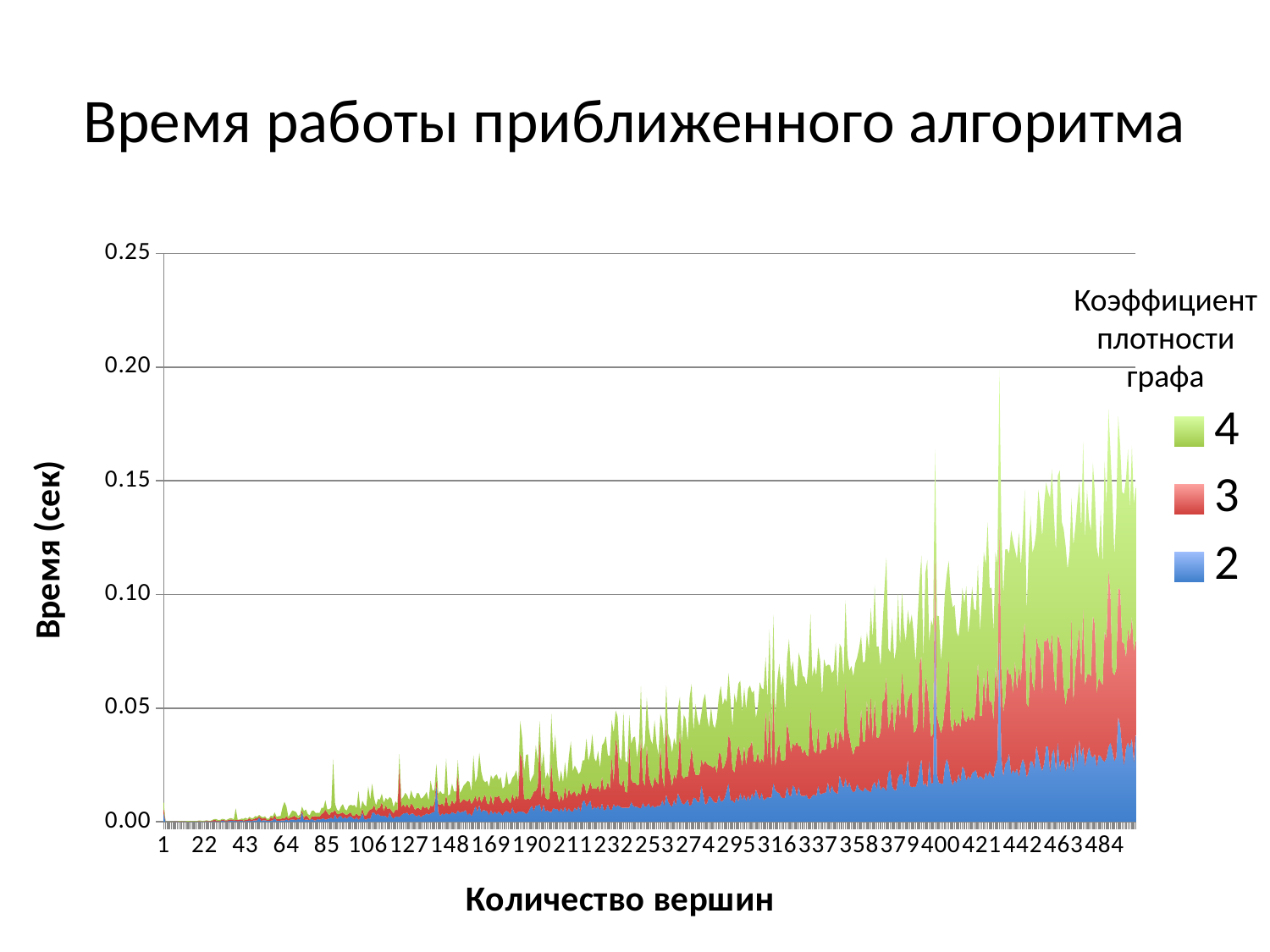

# Время работы приближенного алгоритма

### Chart

| Category |  |  |  |
|---|---|---|---|
| 1.0 | 0.0034296 | 0.0022149 | 0.0028362 |
| 2.0 | 4.69e-05 | 1.49e-05 | 2.07e-05 |
| 3.0 | 2.41e-05 | 2.86e-05 | 2.9e-05 |
| 4.0 | 2.7e-05 | 2.03e-05 | 0.0001088 |
| 5.0 | 2.57e-05 | 2e-06 | 4.11e-05 |
| 6.0 | 3.44e-05 | 3.44e-05 | 4.98e-05 |
| 7.0 | 2.99e-05 | 4.11e-05 | 2.41e-05 |
| 8.0 | 3.86e-05 | 4.4e-05 | 6.35e-05 |
| 9.0 | 3.4e-05 | 4.94e-05 | 0.0001907 |
| 10.0 | 3.28e-05 | 0.0001961 | 0.0001396 |
| 11.0 | 3.78e-05 | 5.31e-05 | 0.0001188 |
| 12.0 | 4.23e-05 | 6.31e-05 | 0.0001267 |
| 13.0 | 5.11e-05 | 6.31e-05 | 0.0002455 |
| 14.0 | 6.31e-05 | 7.27e-05 | 0.0002684 |
| 15.0 | 7.35e-05 | 0.0001504 | 0.00014 |
| 16.0 | 6.85e-05 | 0.0001903 | 0.0001678 |
| 17.0 | 7.23e-05 | 9.72e-05 | 0.0002036 |
| 18.0 | 7.93e-05 | 0.0001005 | 0.0001899 |
| 19.0 | 9.14e-05 | 0.0002314 | 0.0002347 |
| 20.0 | 9.64e-05 | 0.0001068 | 0.0003391 |
| 21.0 | 0.0001146 | 0.0001313 | 0.000155 |
| 22.0 | 0.000103 | 0.0001446 | 0.000268 |
| 23.0 | 0.000273 | 0.0001633 | 0.0002555 |
| 24.0 | 0.0001146 | 0.0002293 | 0.0001446 |
| 25.0 | 0.0001392 | 0.0001886 | 8.31e-05 |
| 26.0 | 0.0002314 | 0.0003391 | 0.0002896 |
| 27.0 | 0.0002044 | 0.0007791 | 0.0002065 |
| 28.0 | 0.0002048 | 0.0004143 | 0.0005813 |
| 29.0 | 0.0002123 | 0.0001982 | 0.0003794 |
| 30.0 | 0.0001849 | 0.0002277 | 0.0004321 |
| 31.0 | 0.0005497 | 0.0004396 | 0.0003095 |
| 32.0 | 0.000332 | 0.0003943 | 0.0005107 |
| 33.0 | 0.0002298 | 0.0003897 | 0.0001354 |
| 34.0 | 0.0002829 | 0.0004429 | 0.00046 |
| 35.0 | 0.0003993 | 0.0006096 | 0.0005892 |
| 36.0 | 0.0005057 | 0.0005913 | 0.0004625 |
| 37.0 | 0.0003432 | 0.0003415 | 0.0003864 |
| 38.0 | 0.0004197 | 0.0004267 | 0.0050773 |
| 39.0 | 0.0002472 | 0.000568 | 5.15e-05 |
| 40.0 | 0.0003411 | 0.0004982 | 0.0001824 |
| 41.0 | 0.0004749 | 0.0005452 | 0.0004292 |
| 42.0 | 0.0002854 | 0.0002921 | 0.000728 |
| 43.0 | 0.0002913 | 0.0006179 | 0.000871 |
| 44.0 | 0.0004355 | 0.0004999 | 0.000322 |
| 45.0 | 0.0005605 | 0.000984 | 0.0006308 |
| 46.0 | 0.0003149 | 0.0006491 | 0.0006736 |
| 47.0 | 0.0005651 | 0.0005572 | 0.0005285 |
| 48.0 | 0.0005647 | 0.0009765 | 0.0010152 |
| 49.0 | 0.0006678 | 0.0009653 | 0.0006067 |
| 50.0 | 0.0018991 | 0.0005165 | 0.0006237 |
| 51.0 | 0.000403 | 0.0012429 | 0.0007164 |
| 52.0 | 0.0006952 | 0.0007172 | 0.0005452 |
| 53.0 | 0.0007135 | 0.0011004 | 0.0006142 |
| 54.0 | 0.0004471 | 0.0004288 | 0.0005057 |
| 55.0 | 0.0004429 | 0.0003756 | 0.0006191 |
| 56.0 | 0.0005132 | 0.00154 | 0.0006511 |
| 57.0 | 0.0006657 | 0.0006761 | 0.0010842 |
| 58.0 | 0.0015184 | 0.0014773 | 0.0011436 |
| 59.0 | 0.0005148 | 0.0006773 | 0.0009724 |
| 60.0 | 0.0005015 | 0.00077 | 0.0012354 |
| 61.0 | 0.0005281 | 0.0007122 | 0.0012512 |
| 62.0 | 0.0005423 | 0.0011473 | 0.0046796 |
| 63.0 | 0.0006112 | 0.0008257 | 0.0073579 |
| 64.0 | 0.0010364 | 0.0014719 | 0.0043039 |
| 65.0 | 0.0005527 | 0.0008012 | 0.0008032 |
| 66.0 | 0.0009146 | 0.0009761 | 0.0015114 |
| 67.0 | 0.0010181 | 0.0011149 | 0.0028765 |
| 68.0 | 0.0009624 | 0.001722 | 0.0020395 |
| 69.0 | 0.0006669 | 0.001439 | 0.002143 |
| 70.0 | 0.0012865 | 0.0003648 | 0.0009429 |
| 71.0 | 0.0009042 | 0.0011353 | 0.0011415 |
| 72.0 | 0.0043002 | 0.0009661 | 0.001439 |
| 73.0 | 0.0008722 | 0.0009707 | 0.0028981 |
| 74.0 | 0.0009624 | 0.0019826 | 0.0024904 |
| 75.0 | 0.0009749 | 0.0012092 | 0.0012184 |
| 76.0 | 0.0007043 | 0.0002435 | 0.0019967 |
| 77.0 | 0.0012816 | 0.0010734 | 0.0025054 |
| 78.0 | 0.0007318 | 0.0017171 | 0.00251 |
| 79.0 | 0.0006021 | 0.0019527 | 0.001304 |
| 80.0 | 0.0012392 | 0.0010152 | 0.0017432 |
| 81.0 | 0.0009765 | 0.0013651 | 0.0015301 |
| 82.0 | 0.0012392 | 0.0021954 | 0.0027019 |
| 83.0 | 0.0015866 | 0.0023882 | 0.0021729 |
| 84.0 | 0.0009134 | 0.0044818 | 0.0041602 |
| 85.0 | 0.0012458 | 0.0028262 | 0.0013717 |
| 86.0 | 0.0014607 | 0.0014345 | 0.0026616 |
| 87.0 | 0.0018966 | 0.0024231 | 0.0019519 |
| 88.0 | 0.0011531 | 0.0031765 | 0.0230671 |
| 89.0 | 0.0033797 | 0.0018363 | 0.002672 |
| 90.0 | 0.0012038 | 0.002229 | 0.001865 |
| 91.0 | 0.0023279 | 0.0010634 | 0.0013734 |
| 92.0 | 0.0027157 | 0.0011984 | 0.0027984 |
| 93.0 | 0.0013593 | 0.0027784 | 0.0036544 |
| 94.0 | 0.0021143 | 0.0012628 | 0.002165 |
| 95.0 | 0.0014083 | 0.0016805 | 0.0018687 |
| 96.0 | 0.0021746 | 0.0014756 | 0.0034155 |
| 97.0 | 0.002507 | 0.0017407 | 0.0032335 |
| 98.0 | 0.0016722 | 0.0009258 | 0.0045616 |
| 99.0 | 0.0010746 | 0.001592 | 0.0047382 |
| 100.0 | 0.0019531 | 0.0018247 | 0.0021509 |
| 101.0 | 0.0009071 | 0.0017815 | 0.0109197 |
| 102.0 | 0.0017898 | 0.0009931 | 0.0024958 |
| 103.0 | 0.0041007 | 0.0019269 | 0.0033066 |
| 104.0 | 0.0012263 | 0.0017154 | 0.0045304 |
| 105.0 | 0.0009354 | 0.0019282 | 0.0037849 |
| 106.0 | 0.0016788 | 0.002859 | 0.011125 |
| 107.0 | 0.0013285 | 0.0041822 | 0.0040538 |
| 108.0 | 0.0039524 | 0.001641 | 0.0112127 |
| 109.0 | 0.0041876 | 0.003327 | 0.0029293 |
| 110.0 | 0.0029347 | 0.0019722 | 0.0023392 |
| 111.0 | 0.0035717 | 0.0024306 | 0.0040787 |
| 112.0 | 0.0028187 | 0.0034487 | 0.0035032 |
| 113.0 | 0.0025083 | 0.0062288 | 0.0036607 |
| 114.0 | 0.0027497 | 0.0020695 | 0.0035647 |
| 115.0 | 0.0024738 | 0.0049285 | 0.003162 |
| 116.0 | 0.0017079 | 0.0038468 | 0.0040617 |
| 117.0 | 0.0042325 | 0.0018513 | 0.0048168 |
| 118.0 | 0.0023022 | 0.0025868 | 0.0052988 |
| 119.0 | 0.0014021 | 0.002377 | 0.0026837 |
| 120.0 | 0.0023882 | 0.003066 | 0.0035194 |
| 121.0 | 0.0023911 | 0.0026949 | 0.0029883 |
| 122.0 | 0.0020815 | 0.0230937 | 0.0046597 |
| 123.0 | 0.0029168 | 0.0035638 | 0.0034333 |
| 124.0 | 0.003676 | 0.0040783 | 0.0031969 |
| 125.0 | 0.003738 | 0.0027443 | 0.0062675 |
| 126.0 | 0.0040908 | 0.0039233 | 0.0036748 |
| 127.0 | 0.0029613 | 0.0030693 | 0.0035792 |
| 128.0 | 0.0035967 | 0.0045471 | 0.0056791 |
| 129.0 | 0.0036889 | 0.0035597 | 0.0039304 |
| 130.0 | 0.0028179 | 0.0024709 | 0.004759 |
| 131.0 | 0.0023832 | 0.0038435 | 0.00641 |
| 132.0 | 0.003172 | 0.0028931 | 0.0065002 |
| 133.0 | 0.0020088 | 0.003199 | 0.0049788 |
| 134.0 | 0.0027917 | 0.0043999 | 0.0034495 |
| 135.0 | 0.0030755 | 0.0029293 | 0.0057734 |
| 136.0 | 0.0037396 | 0.0029949 | 0.0064524 |
| 137.0 | 0.003206 | 0.0020233 | 0.0040451 |
| 138.0 | 0.0036266 | 0.0036366 | 0.0109438 |
| 139.0 | 0.0042412 | 0.0024148 | 0.0069922 |
| 140.0 | 0.0042703 | 0.0038481 | 0.0060148 |
| 141.0 | 0.0162572 | 0.0027186 | 0.0065247 |
| 142.0 | 0.0043094 | 0.0034633 | 0.0044718 |
| 143.0 | 0.0025428 | 0.0050337 | 0.006014 |
| 144.0 | 0.0038123 | 0.0042134 | 0.0042657 |
| 145.0 | 0.0030365 | 0.0037824 | 0.0055855 |
| 146.0 | 0.0039058 | 0.0081014 | 0.0158022 |
| 147.0 | 0.0033947 | 0.0038182 | 0.004269 |
| 148.0 | 0.0033357 | 0.0036224 | 0.0051746 |
| 149.0 | 0.004326 | 0.0055166 | 0.0070113 |
| 150.0 | 0.0039058 | 0.0039133 | 0.0056475 |
| 151.0 | 0.003418 | 0.0056475 | 0.0042034 |
| 152.0 | 0.0050171 | 0.0168864 | 0.0053321 |
| 153.0 | 0.0039939 | 0.0042175 | 0.0043833 |
| 154.0 | 0.0043272 | 0.0048296 | 0.0049069 |
| 155.0 | 0.0045271 | 0.0055797 | 0.0059097 |
| 156.0 | 0.0052481 | 0.0041219 | 0.0074901 |
| 157.0 | 0.0029974 | 0.0060248 | 0.0090102 |
| 158.0 | 0.0038851 | 0.0064009 | 0.0072549 |
| 159.0 | 0.002544 | 0.0053765 | 0.0053902 |
| 160.0 | 0.0043804 | 0.0050008 | 0.0198448 |
| 161.0 | 0.0070666 | 0.0044078 | 0.0057493 |
| 162.0 | 0.004523 | 0.0043039 | 0.0113083 |
| 163.0 | 0.0074323 | 0.0044394 | 0.018552 |
| 164.0 | 0.0042341 | 0.0041618 | 0.013726 |
| 165.0 | 0.0051816 | 0.0052531 | 0.0080457 |
| 166.0 | 0.0050441 | 0.0070866 | 0.0052228 |
| 167.0 | 0.0046443 | 0.0035485 | 0.0098862 |
| 168.0 | 0.003007 | 0.0046721 | 0.007631 |
| 169.0 | 0.005111 | 0.0071086 | 0.0083594 |
| 170.0 | 0.0034441 | 0.0039761 | 0.0112464 |
| 171.0 | 0.0046759 | 0.0066378 | 0.0088523 |
| 172.0 | 0.0034288 | 0.0073002 | 0.0101584 |
| 173.0 | 0.0046343 | 0.0070276 | 0.0066573 |
| 174.0 | 0.0038086 | 0.00612 | 0.0098314 |
| 175.0 | 0.0028042 | 0.005298 | 0.0063959 |
| 176.0 | 0.0043443 | 0.0048712 | 0.0063747 |
| 177.0 | 0.0049036 | 0.0059371 | 0.0113232 |
| 178.0 | 0.0043347 | 0.0051517 | 0.0068352 |
| 179.0 | 0.0033444 | 0.0047436 | 0.0088112 |
| 180.0 | 0.0065231 | 0.0060684 | 0.0067811 |
| 181.0 | 0.0039781 | 0.005374 | 0.0110851 |
| 182.0 | 0.003541 | 0.0082248 | 0.0109326 |
| 183.0 | 0.00455 | 0.0053267 | 0.0072806 |
| 184.0 | 0.0046061 | 0.0261182 | 0.013746 |
| 185.0 | 0.0044494 | 0.0227691 | 0.0100703 |
| 186.0 | 0.00423 | 0.0058781 | 0.012124 |
| 187.0 | 0.003418 | 0.0063901 | 0.0196096 |
| 188.0 | 0.0039798 | 0.0063701 | 0.0193814 |
| 189.0 | 0.005987 | 0.0038992 | 0.0073978 |
| 190.0 | 0.0071206 | 0.0042603 | 0.0078936 |
| 191.0 | 0.0048483 | 0.0084895 | 0.0076397 |
| 192.0 | 0.0071464 | 0.0064204 | 0.0202674 |
| 193.0 | 0.0071256 | 0.0085074 | 0.0112318 |
| 194.0 | 0.0078562 | 0.0297086 | 0.0067982 |
| 195.0 | 0.0043642 | 0.0064096 | 0.0130217 |
| 196.0 | 0.007599 | 0.0094058 | 0.0139517 |
| 197.0 | 0.0046509 | 0.0061054 | 0.0080124 |
| 198.0 | 0.0051538 | 0.00469 | 0.011868 |
| 199.0 | 0.0044656 | 0.0057684 | 0.0085984 |
| 200.0 | 0.0042665 | 0.0224113 | 0.0208983 |
| 201.0 | 0.0061063 | 0.007247 | 0.0155242 |
| 202.0 | 0.0054796 | 0.0079584 | 0.0247194 |
| 203.0 | 0.005716 | 0.0072898 | 0.0116233 |
| 204.0 | 0.0045047 | 0.0041257 | 0.0084962 |
| 205.0 | 0.0060227 | 0.0060406 | 0.0105075 |
| 206.0 | 0.004491 | 0.0046875 | 0.0079929 |
| 207.0 | 0.0067275 | 0.0088781 | 0.010628 |
| 208.0 | 0.0043114 | 0.0059425 | 0.0082576 |
| 209.0 | 0.005972 | 0.0088461 | 0.0141965 |
| 210.0 | 0.0046638 | 0.0070305 | 0.0236298 |
| 211.0 | 0.0044772 | 0.0083087 | 0.0093834 |
| 212.0 | 0.00628 | 0.0071838 | 0.0113365 |
| 213.0 | 0.0050511 | 0.0060518 | 0.0119636 |
| 214.0 | 0.0070928 | 0.0058586 | 0.0079688 |
| 215.0 | 0.0044303 | 0.0073937 | 0.0103454 |
| 216.0 | 0.0089271 | 0.008044 | 0.0100084 |
| 217.0 | 0.0093871 | 0.0069694 | 0.0107564 |
| 218.0 | 0.006607 | 0.0056313 | 0.02448 |
| 219.0 | 0.007995 | 0.0061407 | 0.0125267 |
| 220.0 | 0.0094374 | 0.0082888 | 0.0125467 |
| 221.0 | 0.0053246 | 0.0092467 | 0.0240083 |
| 222.0 | 0.0066876 | 0.0081733 | 0.0131609 |
| 223.0 | 0.0058586 | 0.008583 | 0.0119532 |
| 224.0 | 0.0069914 | 0.0090131 | 0.0151759 |
| 225.0 | 0.0053275 | 0.007857 | 0.0103629 |
| 226.0 | 0.0083054 | 0.0119553 | 0.0133159 |
| 227.0 | 0.0050461 | 0.0090131 | 0.0208417 |
| 228.0 | 0.0054197 | 0.009117 | 0.0231502 |
| 229.0 | 0.0077818 | 0.0099402 | 0.0114957 |
| 230.0 | 0.0054247 | 0.009169 | 0.0144811 |
| 231.0 | 0.0052722 | 0.0238326 | 0.0157224 |
| 232.0 | 0.0078653 | 0.009474 | 0.0217963 |
| 233.0 | 0.0064616 | 0.030492 | 0.0119462 |
| 234.0 | 0.00736 | 0.0249089 | 0.0140065 |
| 235.0 | 0.0068634 | 0.0100267 | 0.0114866 |
| 236.0 | 0.0062829 | 0.0094303 | 0.0112372 |
| 237.0 | 0.00612 | 0.0128243 | 0.0291792 |
| 238.0 | 0.0062725 | 0.0068264 | 0.0135872 |
| 239.0 | 0.0061287 | 0.0068347 | 0.0131949 |
| 240.0 | 0.0062604 | 0.0292931 | 0.0113606 |
| 241.0 | 0.0088756 | 0.0096494 | 0.0157353 |
| 242.0 | 0.0070591 | 0.0101231 | 0.0199171 |
| 243.0 | 0.0066315 | 0.0107311 | 0.0201739 |
| 244.0 | 0.0066934 | 0.0094727 | 0.0118631 |
| 245.0 | 0.0061166 | 0.0103151 | 0.0185852 |
| 246.0 | 0.0059745 | 0.0327406 | 0.0209506 |
| 247.0 | 0.008514 | 0.0099552 | 0.0127736 |
| 248.0 | 0.0065243 | 0.0091735 | 0.0189455 |
| 249.0 | 0.0069083 | 0.0279117 | 0.0198373 |
| 250.0 | 0.0082165 | 0.0126522 | 0.0205849 |
| 251.0 | 0.0062613 | 0.0109201 | 0.0190997 |
| 252.0 | 0.0072802 | 0.0076413 | 0.0189817 |
| 253.0 | 0.0062629 | 0.0138249 | 0.0246309 |
| 254.0 | 0.0068352 | 0.0108117 | 0.0169525 |
| 255.0 | 0.0070745 | 0.0094137 | 0.0129306 |
| 256.0 | 0.0069872 | 0.0270935 | 0.0133736 |
| 257.0 | 0.0095359 | 0.0105017 | 0.0236293 |
| 258.0 | 0.0071385 | 0.0078063 | 0.0176926 |
| 259.0 | 0.0120222 | 0.03392 | 0.0141225 |
| 260.0 | 0.0088469 | 0.0150654 | 0.0149054 |
| 261.0 | 0.0073654 | 0.0139205 | 0.014905 |
| 262.0 | 0.006656 | 0.0091216 | 0.0145048 |
| 263.0 | 0.0096282 | 0.0113075 | 0.015904 |
| 264.0 | 0.0073625 | 0.0115742 | 0.0145281 |
| 265.0 | 0.0127046 | 0.0110332 | 0.0259071 |
| 266.0 | 0.0104493 | 0.0302871 | 0.0141844 |
| 267.0 | 0.0082439 | 0.0122433 | 0.0145775 |
| 268.0 | 0.0075686 | 0.0114226 | 0.0281735 |
| 269.0 | 0.0085336 | 0.0115161 | 0.0249334 |
| 270.0 | 0.0099161 | 0.0100192 | 0.0153172 |
| 271.0 | 0.006971 | 0.0180716 | 0.0298591 |
| 272.0 | 0.0076438 | 0.0255418 | 0.0274476 |
| 273.0 | 0.0106637 | 0.0139479 | 0.015055 |
| 274.0 | 0.0104032 | 0.0104053 | 0.0310426 |
| 275.0 | 0.0087879 | 0.0118298 | 0.0249259 |
| 276.0 | 0.0087098 | 0.0121357 | 0.0211069 |
| 277.0 | 0.0161434 | 0.0114529 | 0.0199815 |
| 278.0 | 0.0120638 | 0.0130096 | 0.0283448 |
| 279.0 | 0.0076247 | 0.0194105 | 0.0293845 |
| 280.0 | 0.008192 | 0.0171486 | 0.0209228 |
| 281.0 | 0.0113228 | 0.013576 | 0.016332 |
| 282.0 | 0.0108944 | 0.0136217 | 0.026008 |
| 283.0 | 0.0092392 | 0.0145505 | 0.0191093 |
| 284.0 | 0.0084787 | 0.0165336 | 0.0160611 |
| 285.0 | 0.0083532 | 0.0132257 | 0.0239751 |
| 286.0 | 0.0118336 | 0.0185117 | 0.0247252 |
| 287.0 | 0.009016 | 0.0208891 | 0.0298499 |
| 288.0 | 0.009166 | 0.013997 | 0.0280314 |
| 289.0 | 0.0105137 | 0.0144379 | 0.0294842 |
| 290.0 | 0.0136541 | 0.0145405 | 0.0245108 |
| 291.0 | 0.0171665 | 0.0214489 | 0.0267843 |
| 292.0 | 0.0094594 | 0.0259366 | 0.0180442 |
| 293.0 | 0.009368 | 0.0138299 | 0.018798 |
| 294.0 | 0.0082996 | 0.0134638 | 0.0346954 |
| 295.0 | 0.0108175 | 0.0174516 | 0.0236044 |
| 296.0 | 0.008984 | 0.0250481 | 0.0266779 |
| 297.0 | 0.0127511 | 0.0177263 | 0.0315849 |
| 298.0 | 0.0095874 | 0.0150405 | 0.0234079 |
| 299.0 | 0.0118277 | 0.0218898 | 0.0251869 |
| 300.0 | 0.0092276 | 0.015899 | 0.0241309 |
| 301.0 | 0.011743 | 0.0204245 | 0.0263638 |
| 302.0 | 0.0093988 | 0.0236559 | 0.0268504 |
| 303.0 | 0.0126726 | 0.022991 | 0.0209992 |
| 304.0 | 0.0106051 | 0.0160121 | 0.0310829 |
| 305.0 | 0.014334 | 0.0120783 | 0.0192913 |
| 306.0 | 0.0120866 | 0.0187951 | 0.0193341 |
| 307.0 | 0.0096651 | 0.0161047 | 0.0356969 |
| 308.0 | 0.0129531 | 0.0149985 | 0.0307841 |
| 309.0 | 0.0095201 | 0.0166088 | 0.0321289 |
| 310.0 | 0.0100013 | 0.040276 | 0.0220523 |
| 311.0 | 0.0109472 | 0.0169296 | 0.0256295 |
| 312.0 | 0.0106218 | 0.0394802 | 0.0345421 |
| 313.0 | 0.0107813 | 0.0127349 | 0.0213483 |
| 314.0 | 0.0172625 | 0.0410685 | 0.0325482 |
| 315.0 | 0.0139072 | 0.0105997 | 0.0222725 |
| 316.0 | 0.0129876 | 0.0177026 | 0.0314349 |
| 317.0 | 0.0126738 | 0.0221001 | 0.0349942 |
| 318.0 | 0.010832 | 0.0163482 | 0.032352 |
| 319.0 | 0.0103957 | 0.0164958 | 0.037697 |
| 320.0 | 0.0105461 | 0.0167904 | 0.0211393 |
| 321.0 | 0.0155886 | 0.0285006 | 0.027576 |
| 322.0 | 0.0117962 | 0.026744 | 0.0418444 |
| 323.0 | 0.0111703 | 0.0195007 | 0.0352622 |
| 324.0 | 0.0161459 | 0.0184955 | 0.0358922 |
| 325.0 | 0.0150309 | 0.0182731 | 0.0271001 |
| 326.0 | 0.0112514 | 0.0241181 | 0.0239294 |
| 327.0 | 0.0155711 | 0.0176286 | 0.0411529 |
| 328.0 | 0.0115697 | 0.0218757 | 0.0376139 |
| 329.0 | 0.0113523 | 0.0187207 | 0.0341751 |
| 330.0 | 0.0113806 | 0.0207137 | 0.0315163 |
| 331.0 | 0.0118286 | 0.0176373 | 0.030701 |
| 332.0 | 0.0100512 | 0.0187506 | 0.0407277 |
| 333.0 | 0.0102723 | 0.041184 | 0.0399124 |
| 334.0 | 0.0116212 | 0.0247992 | 0.0271417 |
| 335.0 | 0.0120484 | 0.0188042 | 0.0375628 |
| 336.0 | 0.0112792 | 0.0187672 | 0.0341298 |
| 337.0 | 0.0159564 | 0.0266871 | 0.0341701 |
| 338.0 | 0.0120384 | 0.0176282 | 0.0414051 |
| 339.0 | 0.0124116 | 0.0194583 | 0.0236418 |
| 340.0 | 0.012705 | 0.0188466 | 0.0399918 |
| 341.0 | 0.0129531 | 0.0190266 | 0.0363103 |
| 342.0 | 0.0174084 | 0.022787 | 0.0289573 |
| 343.0 | 0.0123829 | 0.0252446 | 0.0313048 |
| 344.0 | 0.0162277 | 0.0161421 | 0.0329895 |
| 345.0 | 0.0134239 | 0.0197712 | 0.0334483 |
| 346.0 | 0.0128147 | 0.0292773 | 0.0366627 |
| 347.0 | 0.0122313 | 0.0192152 | 0.0270669 |
| 348.0 | 0.0207017 | 0.0199682 | 0.0376218 |
| 349.0 | 0.0170235 | 0.021143 | 0.0382651 |
| 350.0 | 0.0148909 | 0.0206136 | 0.0275789 |
| 351.0 | 0.0194529 | 0.0427071 | 0.0352298 |
| 352.0 | 0.0149707 | 0.0265686 | 0.0316797 |
| 353.0 | 0.0175974 | 0.0204386 | 0.028363 |
| 354.0 | 0.0141989 | 0.01869 | 0.0356516 |
| 355.0 | 0.0130038 | 0.016448 | 0.0344432 |
| 356.0 | 0.0135631 | 0.0194313 | 0.0367786 |
| 357.0 | 0.0167813 | 0.0164696 | 0.0391291 |
| 358.0 | 0.0144707 | 0.0188196 | 0.0432727 |
| 359.0 | 0.0138337 | 0.0365397 | 0.0315093 |
| 360.0 | 0.0133375 | 0.0219825 | 0.0345836 |
| 361.0 | 0.0151689 | 0.0200754 | 0.0354497 |
| 362.0 | 0.0140277 | 0.0400695 | 0.0294988 |
| 363.0 | 0.0135191 | 0.0263135 | 0.0358411 |
| 364.0 | 0.0129884 | 0.0431122 | 0.0378558 |
| 365.0 | 0.0163162 | 0.0203102 | 0.0438952 |
| 366.0 | 0.0176128 | 0.0365521 | 0.0499545 |
| 367.0 | 0.0144416 | 0.0227816 | 0.0397603 |
| 368.0 | 0.0194114 | 0.0174815 | 0.040244 |
| 369.0 | 0.0139159 | 0.025725 | 0.028464 |
| 370.0 | 0.0154087 | 0.0375466 | 0.0330419 |
| 371.0 | 0.0147828 | 0.0392891 | 0.0483259 |
| 372.0 | 0.0135681 | 0.0505824 | 0.052135 |
| 373.0 | 0.0215058 | 0.0196279 | 0.0350927 |
| 374.0 | 0.0230048 | 0.0219949 | 0.0293675 |
| 375.0 | 0.0156056 | 0.0380806 | 0.0359018 |
| 376.0 | 0.0140448 | 0.0252679 | 0.0315886 |
| 377.0 | 0.0138856 | 0.0338526 | 0.0284029 |
| 378.0 | 0.0192501 | 0.0361075 | 0.0446644 |
| 379.0 | 0.0209731 | 0.0245315 | 0.031161 |
| 380.0 | 0.0207482 | 0.045776 | 0.0344831 |
| 381.0 | 0.0160054 | 0.0406392 | 0.0286136 |
| 382.0 | 0.0197384 | 0.0252197 | 0.0343966 |
| 383.0 | 0.0277376 | 0.025174 | 0.0400994 |
| 384.0 | 0.0158458 | 0.0396855 | 0.0308244 |
| 385.0 | 0.0152919 | 0.0417666 | 0.0341232 |
| 386.0 | 0.0154639 | 0.0237046 | 0.0436778 |
| 387.0 | 0.01536 | 0.0245544 | 0.0302759 |
| 388.0 | 0.017912 | 0.0256112 | 0.0455553 |
| 389.0 | 0.0239414 | 0.045599 | 0.0360788 |
| 390.0 | 0.027743 | 0.0452715 | 0.0441802 |
| 391.0 | 0.0160407 | 0.0236086 | 0.0319286 |
| 392.0 | 0.0171199 | 0.0468116 | 0.0452964 |
| 393.0 | 0.0152886 | 0.0443988 | 0.0555272 |
| 394.0 | 0.0274018 | 0.0223469 | 0.0293396 |
| 395.0 | 0.016822 | 0.0204947 | 0.051547 |
| 396.0 | 0.0171839 | 0.0217755 | 0.0470855 |
| 397.0 | 0.0929999 | 0.0304446 | 0.0402469 |
| 398.0 | 0.0208064 | 0.0255908 | 0.0442305 |
| 399.0 | 0.017058 | 0.0256881 | 0.0476348 |
| 400.0 | 0.0168665 | 0.0221458 | 0.0318434 |
| 401.0 | 0.0166578 | 0.0258052 | 0.0391814 |
| 402.0 | 0.0243956 | 0.0264531 | 0.0495709 |
| 403.0 | 0.0279018 | 0.0315558 | 0.0495153 |
| 404.0 | 0.0248224 | 0.0477753 | 0.0421332 |
| 405.0 | 0.0194691 | 0.0235105 | 0.0576096 |
| 406.0 | 0.0159805 | 0.0237199 | 0.0545955 |
| 407.0 | 0.0183937 | 0.0271932 | 0.0497978 |
| 408.0 | 0.0170821 | 0.0248461 | 0.0416141 |
| 409.0 | 0.02104 | 0.022964 | 0.0373317 |
| 410.0 | 0.0179149 | 0.0237054 | 0.0473946 |
| 411.0 | 0.0243587 | 0.0265117 | 0.0519621 |
| 412.0 | 0.0231062 | 0.0218632 | 0.0508712 |
| 413.0 | 0.0182578 | 0.025644 | 0.0597481 |
| 414.0 | 0.02023 | 0.0267295 | 0.0354787 |
| 415.0 | 0.0188146 | 0.025752 | 0.0468685 |
| 416.0 | 0.0214946 | 0.0248112 | 0.0570922 |
| 417.0 | 0.0221009 | 0.022263 | 0.0493179 |
| 418.0 | 0.0228793 | 0.0292972 | 0.0406766 |
| 419.0 | 0.0191271 | 0.0521329 | 0.0418119 |
| 420.0 | 0.0201432 | 0.0263729 | 0.0368547 |
| 421.0 | 0.0196374 | 0.0269892 | 0.0510994 |
| 422.0 | 0.018441 | 0.0466641 | 0.0535329 |
| 423.0 | 0.0219143 | 0.0294502 | 0.0616846 |
| 424.0 | 0.0200655 | 0.048655 | 0.0631009 |
| 425.0 | 0.0223278 | 0.0300236 | 0.050538 |
| 426.0 | 0.0204029 | 0.033137 | 0.0493864 |
| 427.0 | 0.019502 | 0.0253419 | 0.038268 |
| 428.0 | 0.0246263 | 0.0443008 | 0.0498049 |
| 429.0 | 0.0274459 | 0.0294456 | 0.05668 |
| 430.0 | 0.0819758 | 0.052494 | 0.0642881 |
| 431.0 | 0.0286789 | 0.0386686 | 0.0628071 |
| 432.0 | 0.0201087 | 0.028238 | 0.0511044 |
| 433.0 | 0.0254159 | 0.029035 | 0.0653931 |
| 434.0 | 0.026771 | 0.0419865 | 0.0511813 |
| 435.0 | 0.0302692 | 0.0347353 | 0.0528585 |
| 436.0 | 0.0210824 | 0.043736 | 0.0633137 |
| 437.0 | 0.0228892 | 0.0338705 | 0.0669744 |
| 438.0 | 0.0214684 | 0.049753 | 0.0484801 |
| 439.0 | 0.0235005 | 0.0348475 | 0.0572423 |
| 440.0 | 0.019989 | 0.0478272 | 0.0593359 |
| 441.0 | 0.0248698 | 0.0370994 | 0.0505554 |
| 442.0 | 0.0277118 | 0.0494201 | 0.0493769 |
| 443.0 | 0.0252771 | 0.0637396 | 0.05699 |
| 444.0 | 0.0195959 | 0.0323362 | 0.0400815 |
| 445.0 | 0.022019 | 0.0285226 | 0.0678117 |
| 446.0 | 0.026884 | 0.0487922 | 0.0589752 |
| 447.0 | 0.0263484 | 0.034771 | 0.0571907 |
| 448.0 | 0.0234344 | 0.0341373 | 0.0640932 |
| 449.0 | 0.0336997 | 0.047986 | 0.0462901 |
| 450.0 | 0.0292158 | 0.0478289 | 0.0691079 |
| 451.0 | 0.0249446 | 0.0505055 | 0.061848 |
| 452.0 | 0.0223099 | 0.0341751 | 0.0688095 |
| 453.0 | 0.025787 | 0.0539988 | 0.0604109 |
| 454.0 | 0.0332821 | 0.0460798 | 0.0699132 |
| 455.0 | 0.0332688 | 0.0479507 | 0.0640201 |
| 456.0 | 0.0219122 | 0.0524612 | 0.0680328 |
| 457.0 | 0.0297922 | 0.0539593 | 0.0711508 |
| 458.0 | 0.0322199 | 0.0330809 | 0.06941 |
| 459.0 | 0.0222725 | 0.0341726 | 0.0624917 |
| 460.0 | 0.0356699 | 0.0476003 | 0.0690264 |
| 461.0 | 0.024148 | 0.054876 | 0.0755632 |
| 462.0 | 0.0266384 | 0.0488221 | 0.0565882 |
| 463.0 | 0.0275082 | 0.0317939 | 0.0693269 |
| 464.0 | 0.0221649 | 0.0292295 | 0.0699884 |
| 465.0 | 0.0267935 | 0.0319394 | 0.0523606 |
| 466.0 | 0.0229009 | 0.0357854 | 0.0598823 |
| 467.0 | 0.0310497 | 0.0608481 | 0.050567 |
| 468.0 | 0.0218819 | 0.0312354 | 0.0685149 |
| 469.0 | 0.0347419 | 0.0333344 | 0.061966 |
| 470.0 | 0.0254678 | 0.0508754 | 0.0640899 |
| 471.0 | 0.0364653 | 0.0499441 | 0.0628815 |
| 472.0 | 0.0286315 | 0.0333195 | 0.0666427 |
| 473.0 | 0.0333344 | 0.0628761 | 0.0708549 |
| 474.0 | 0.0243736 | 0.0357788 | 0.0640355 |
| 475.0 | 0.0291069 | 0.0355182 | 0.08132 |
| 476.0 | 0.0330386 | 0.0321588 | 0.067894 |
| 477.0 | 0.0292012 | 0.034771 | 0.0638364 |
| 478.0 | 0.0282778 | 0.062662 | 0.0669881 |
| 479.0 | 0.0298487 | 0.0570927 | 0.0577576 |
| 480.0 | 0.0243819 | 0.0322224 | 0.064242 |
| 481.0 | 0.0293891 | 0.034294 | 0.0521711 |
| 482.0 | 0.0288713 | 0.0328008 | 0.0755628 |
| 483.0 | 0.0272572 | 0.032938 | 0.0519983 |
| 484.0 | 0.0264199 | 0.0576096 | 0.0745954 |
| 485.0 | 0.0281627 | 0.0524201 | 0.0586784 |
| 486.0 | 0.0329284 | 0.0784236 | 0.0698326 |
| 487.0 | 0.0349447 | 0.0658906 | 0.0620225 |
| 488.0 | 0.0312404 | 0.034924 | 0.0769795 |
| 489.0 | 0.0266322 | 0.0378026 | 0.0525751 |
| 490.0 | 0.0284628 | 0.0387812 | 0.069624 |
| 491.0 | 0.0461101 | 0.0567498 | 0.0756422 |
| 492.0 | 0.0424232 | 0.0596858 | 0.0629047 |
| 493.0 | 0.0317877 | 0.0472321 | 0.0660427 |
| 494.0 | 0.0249504 | 0.0535184 | 0.0656961 |
| 495.0 | 0.0328603 | 0.0396124 | 0.0786376 |
| 496.0 | 0.0350254 | 0.050422 | 0.0783787 |
| 497.0 | 0.0326126 | 0.047112 | 0.0575947 |
| 498.0 | 0.0368123 | 0.0538114 | 0.0747591 |
| 499.0 | 0.0262345 | 0.0488354 | 0.0642936 |
| 500.0 | 0.039208 | 0.0407851 | 0.0676567 |
Коэффициент плотности графа